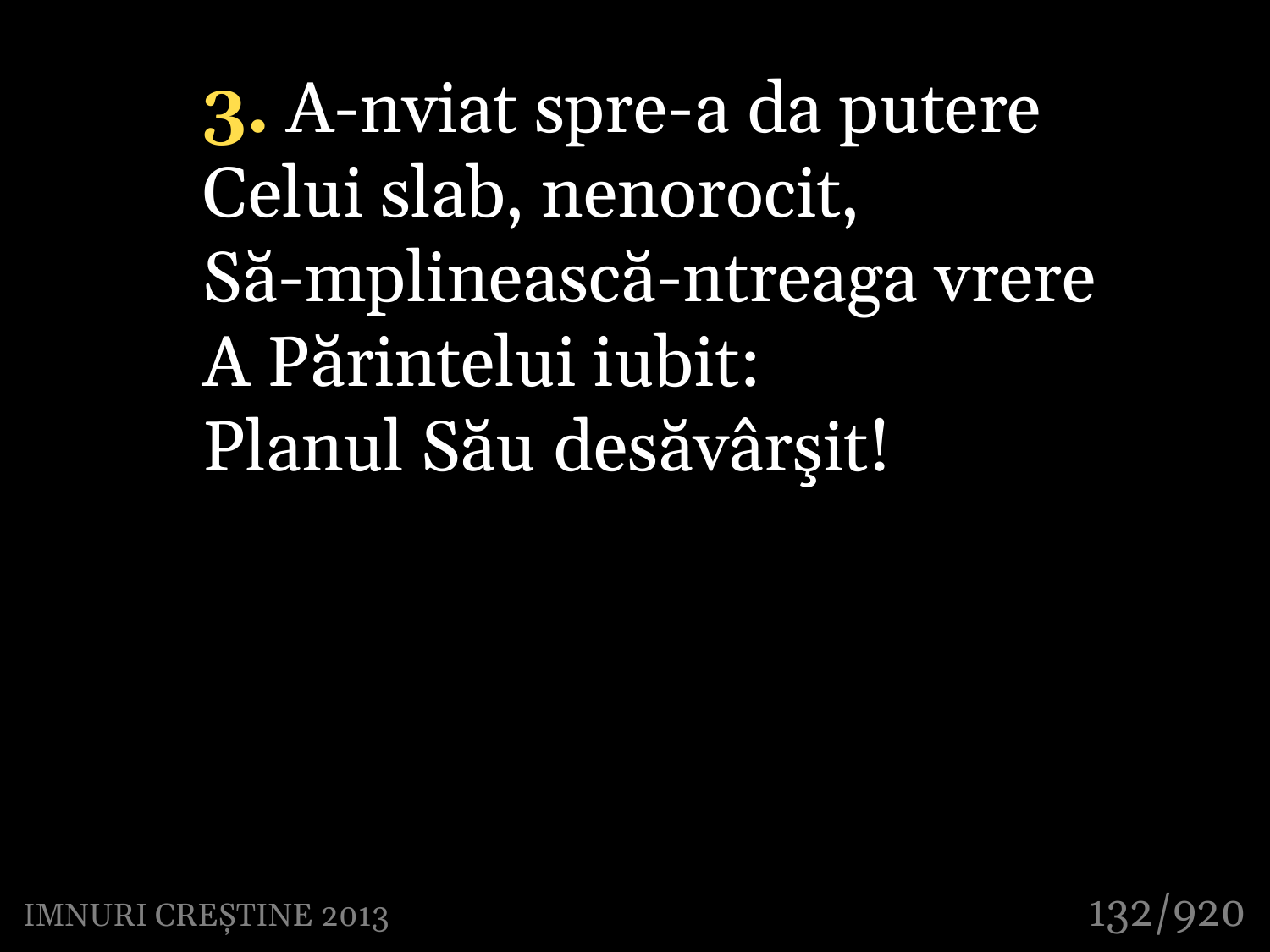

3. A-nviat spre-a da putere
Celui slab, nenorocit,
Să-mplinească-ntreaga vrere
A Părintelui iubit:
Planul Său desăvârşit!
131/920
132/920
IMNURI CREȘTINE 2013